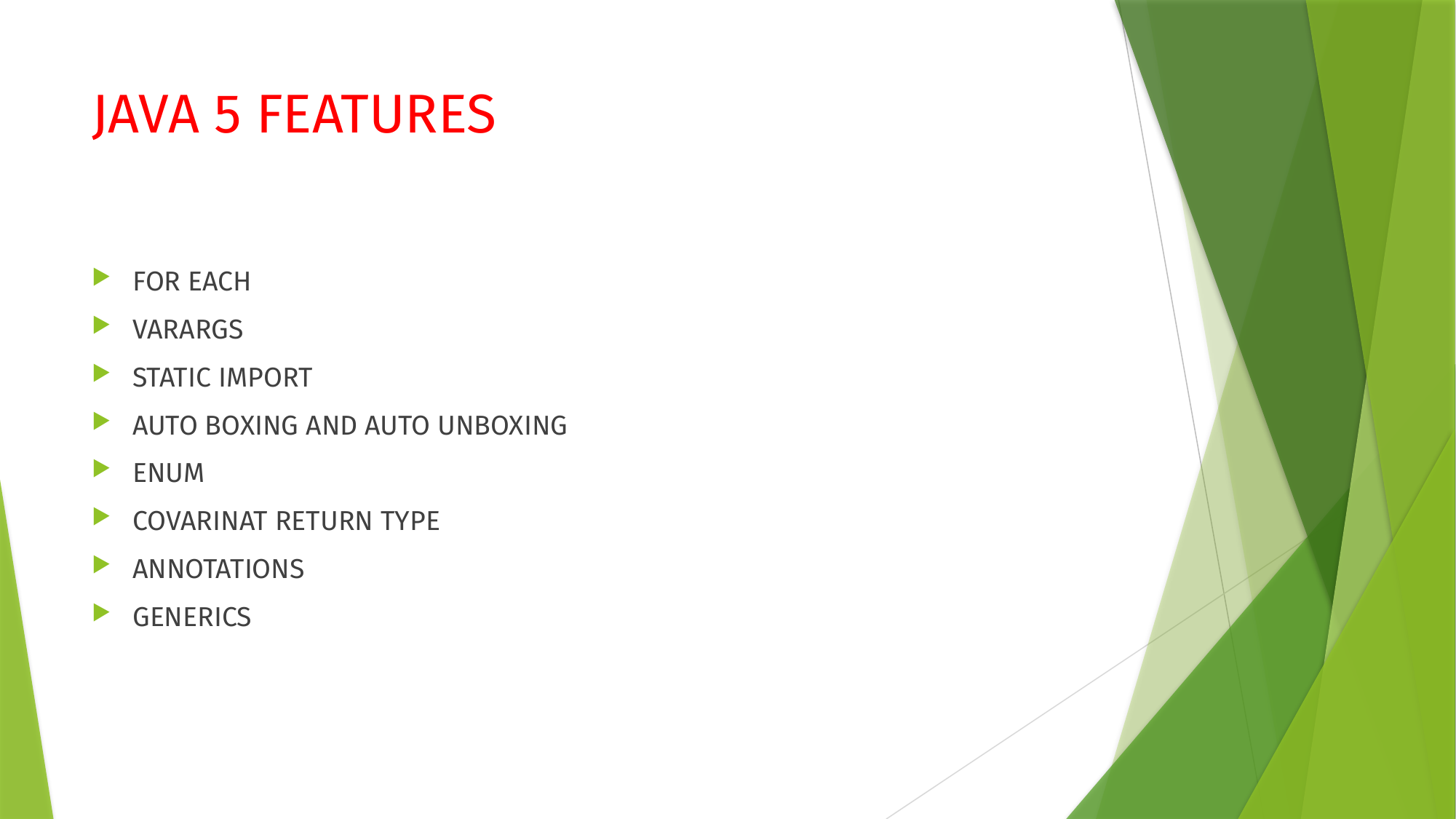

# JAVA 5 FEATURES
FOR EACH
VARARGS
STATIC IMPORT
AUTO BOXING AND AUTO UNBOXING
ENUM
COVARINAT RETURN TYPE
ANNOTATIONS
GENERICS